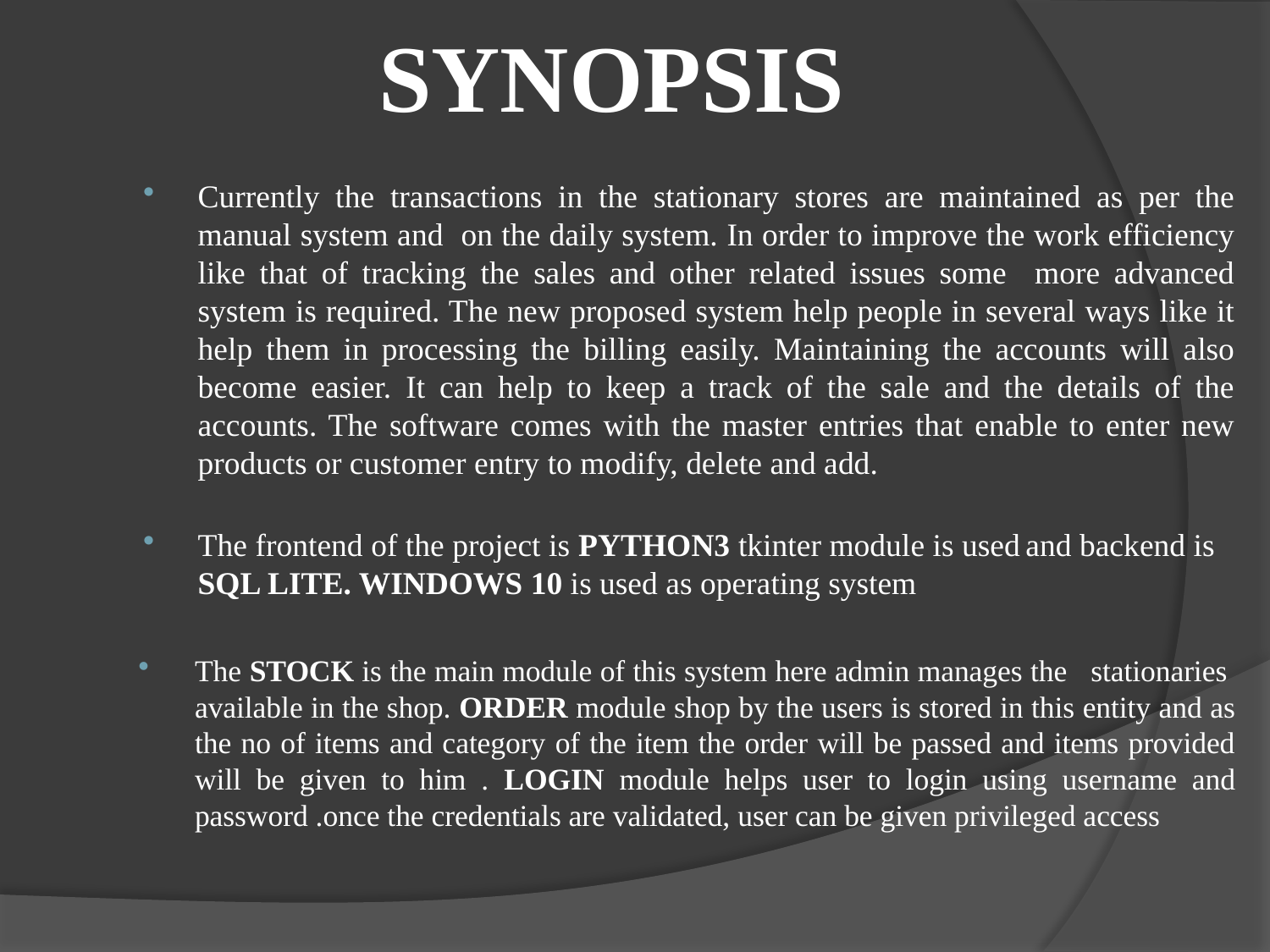

SYNOPSIS
Currently the transactions in the stationary stores are maintained as per the manual system and  on the daily system. In order to improve the work efficiency like that of tracking the sales and other related issues some  more advanced system is required. The new proposed system help people in several ways like it help them in processing the billing easily. Maintaining the accounts will also become easier. It can help to keep a track of the sale and the details of the accounts. The software comes with the master entries that enable to enter new products or customer entry to modify, delete and add.

The frontend of the project is PYTHON3 tkinter module is used and backend is SQL LITE. WINDOWS 10 is used as operating system
The STOCK is the main module of this system here admin manages the   stationaries  available in the shop. ORDER module shop by the users is stored in this entity and as the no of items and category of the item the order will be passed and items provided will be given to him . LOGIN module helps user to login using username and password .once the credentials are validated, user can be given privileged access